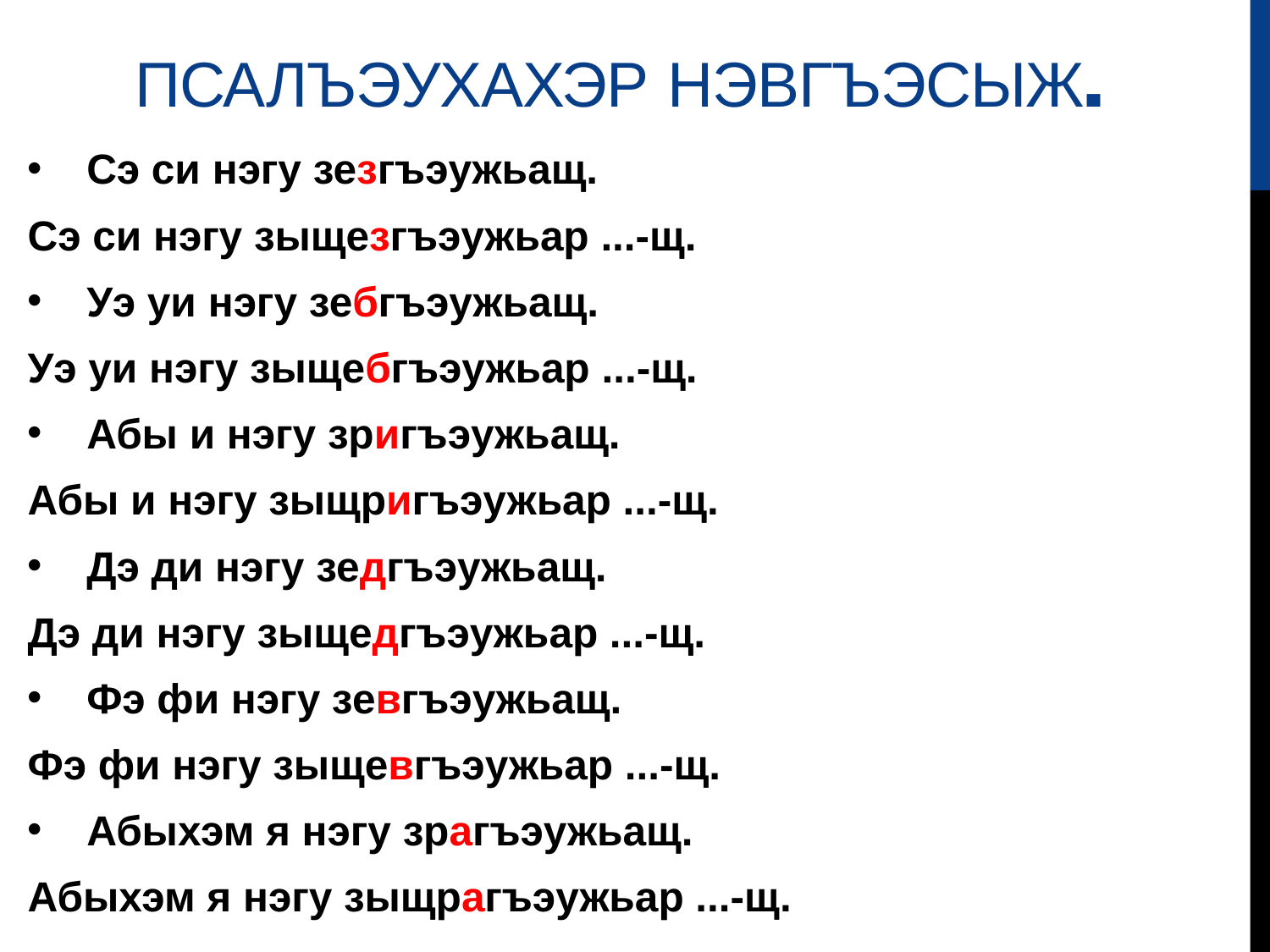

# Псалъэухахэр нэвгъэсыж.
Сэ си нэгу зезгъэужьащ.
Сэ си нэгу зыщезгъэужьар ...-щ.
Уэ уи нэгу зебгъэужьащ.
Уэ уи нэгу зыщебгъэужьар ...-щ.
Абы и нэгу зригъэужьащ.
Абы и нэгу зыщригъэужьар ...-щ.
Дэ ди нэгу зедгъэужьащ.
Дэ ди нэгу зыщедгъэужьар ...-щ.
Фэ фи нэгу зевгъэужьащ.
Фэ фи нэгу зыщевгъэужьар ...-щ.
Абыхэм я нэгу зрагъэужьащ.
Абыхэм я нэгу зыщрагъэужьар ...-щ.